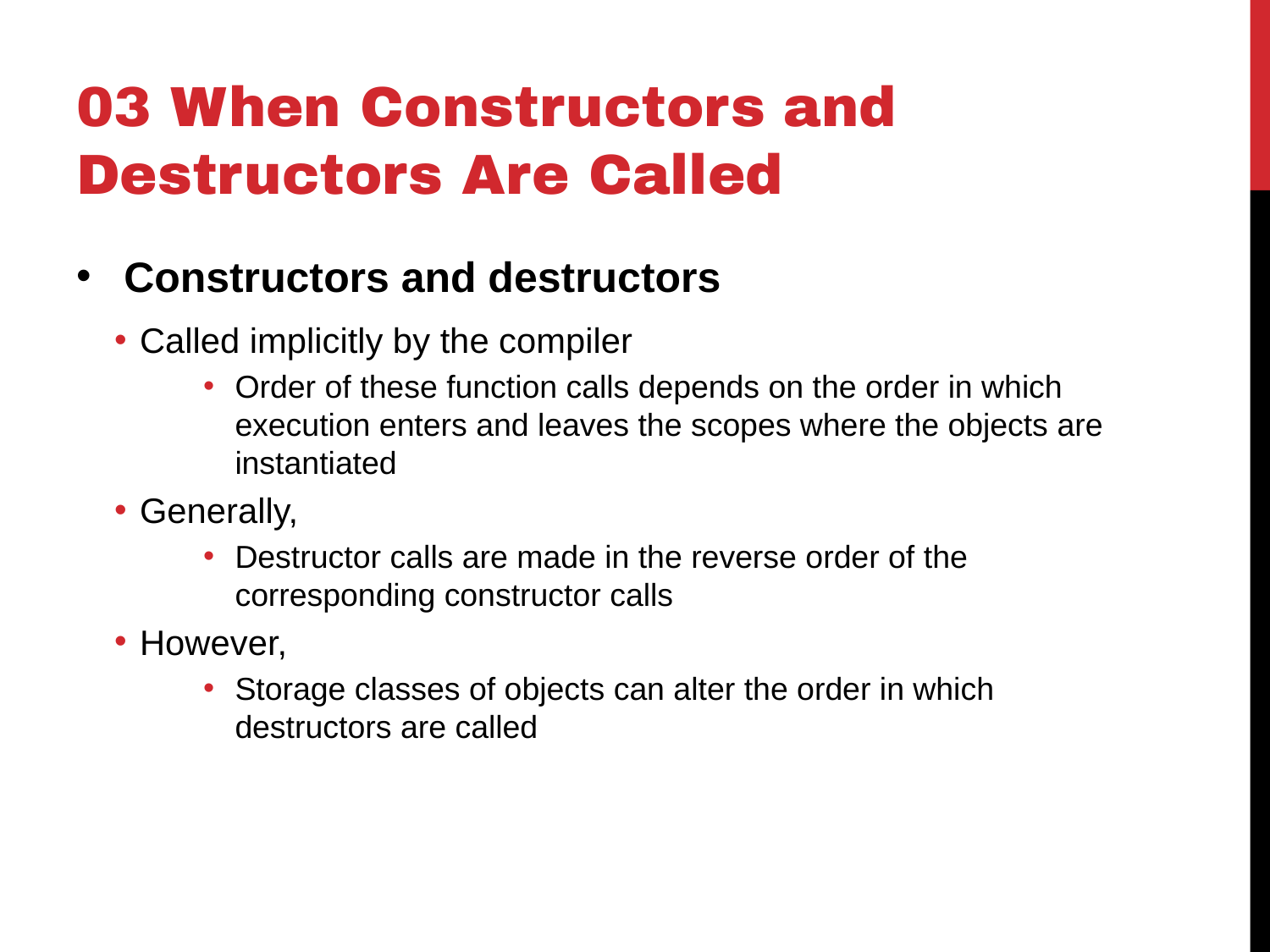

# 03 When Constructors and Destructors Are Called
Constructors and destructors
Called implicitly by the compiler
Order of these function calls depends on the order in which execution enters and leaves the scopes where the objects are instantiated
Generally,
Destructor calls are made in the reverse order of the corresponding constructor calls
However,
Storage classes of objects can alter the order in which destructors are called